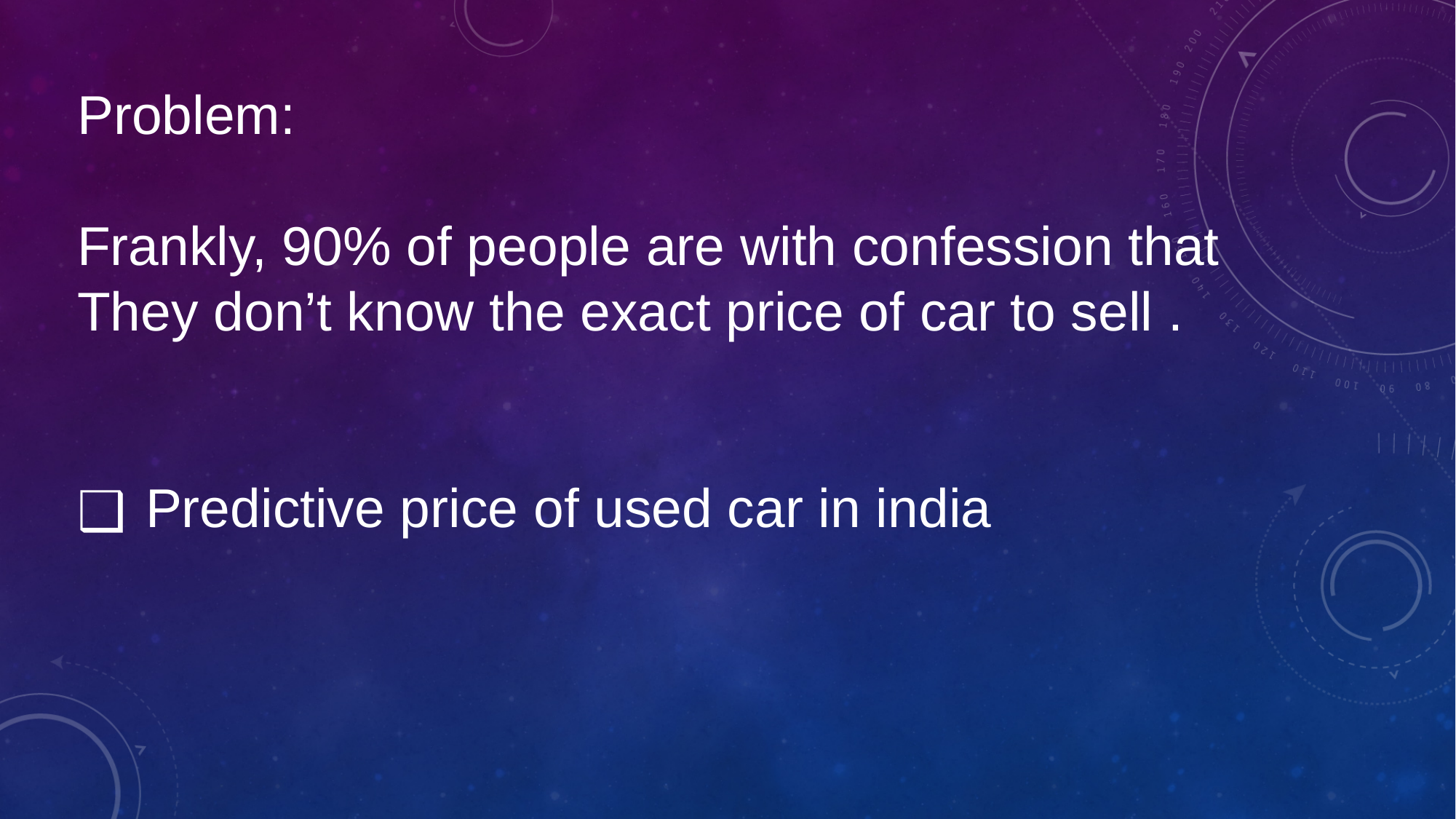

Problem:

Frankly, 90% of people are with confession that They don’t know the exact price of car to sell .

Predictive price of used car in india